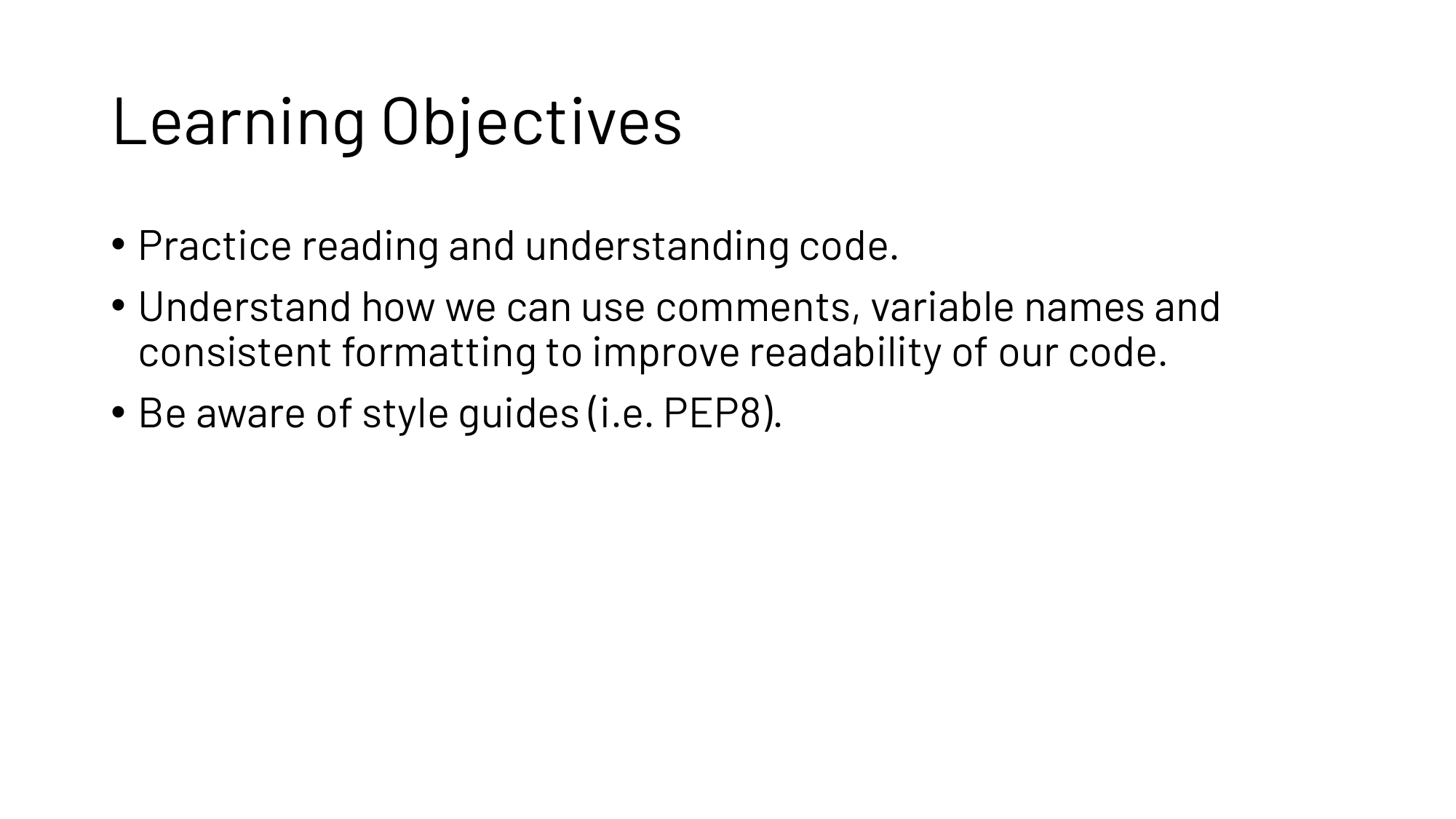

# Learning Objectives
Practice reading and understanding code.
Understand how we can use comments, variable names and consistent formatting to improve readability of our code.
Be aware of style guides (i.e. PEP8).